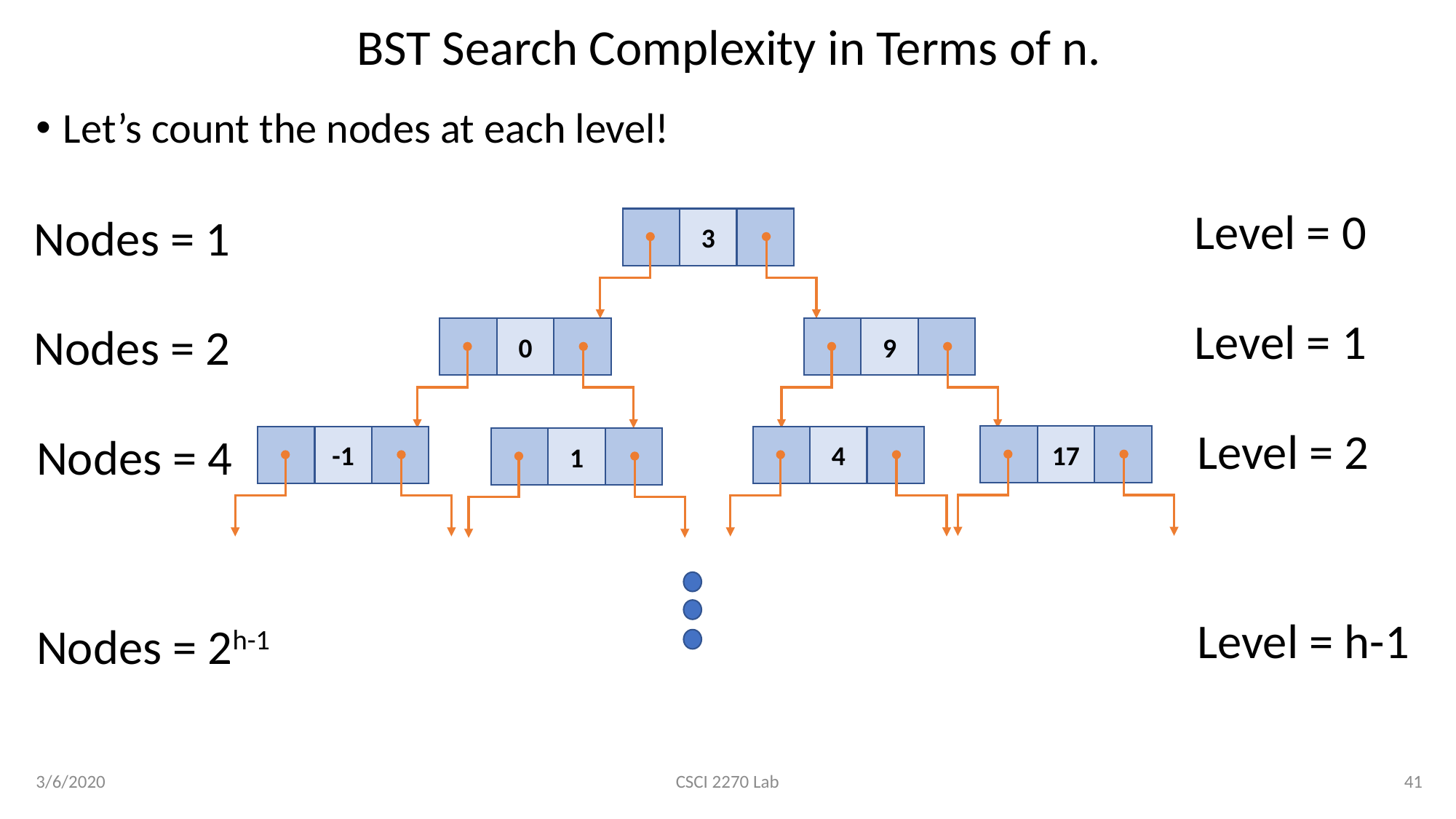

# BST Search Complexity in Terms of n.
Let’s count the nodes at each level!
Level = 0
Nodes = 1

3

Level = 1
Nodes = 2

0

9

Level = 2
Nodes = 4

17

-1

4

1

Level = h-1
Nodes = 2h-1

3/6/2020
41
CSCI 2270 Lab